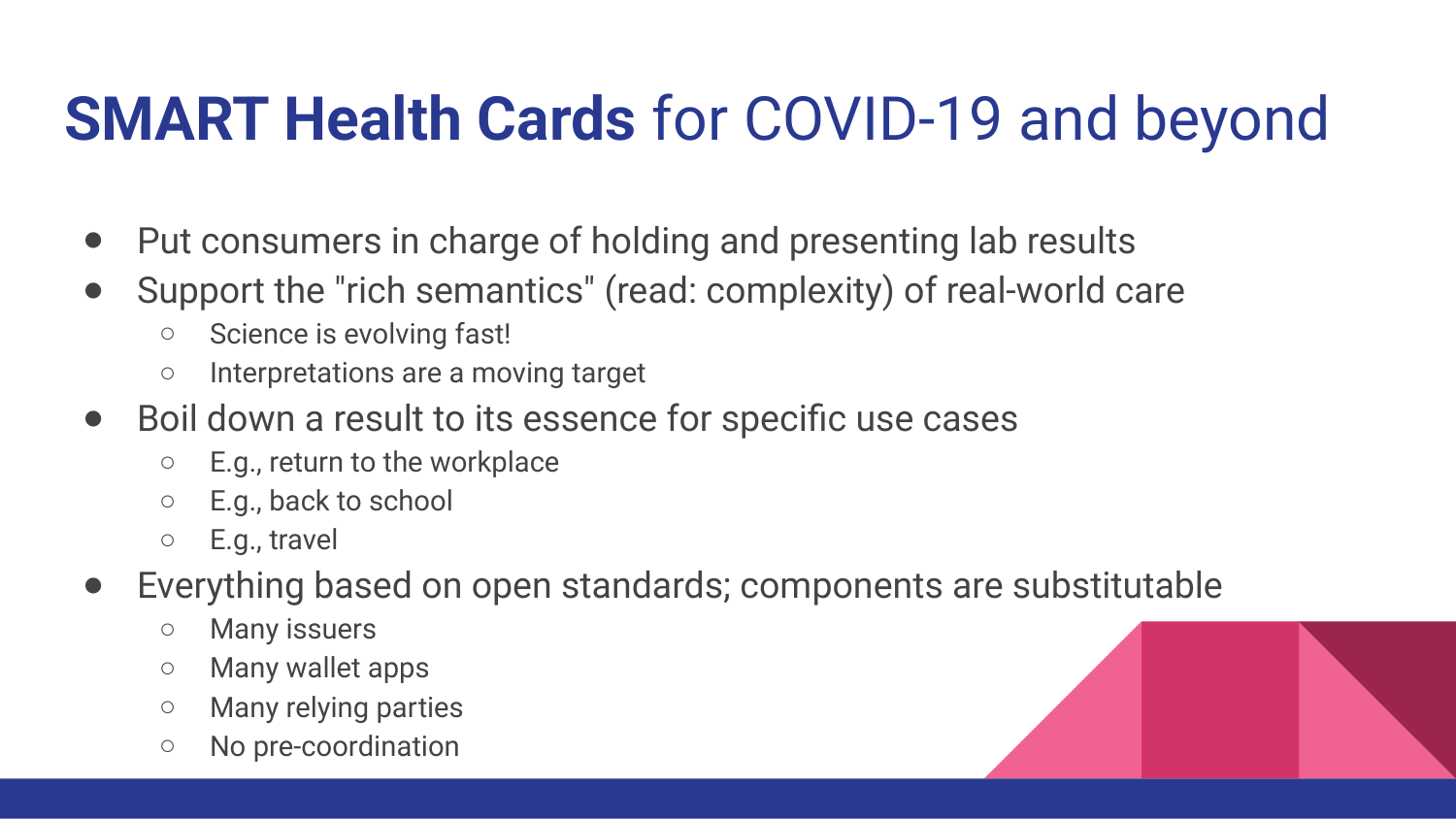

# SMART Health Cards for COVID-19 and beyond
Put consumers in charge of holding and presenting lab results
Support the "rich semantics" (read: complexity) of real-world care
Science is evolving fast!
Interpretations are a moving target
Boil down a result to its essence for specific use cases
E.g., return to the workplace
E.g., back to school
E.g., travel
Everything based on open standards; components are substitutable
Many issuers
Many wallet apps
Many relying parties
No pre-coordination